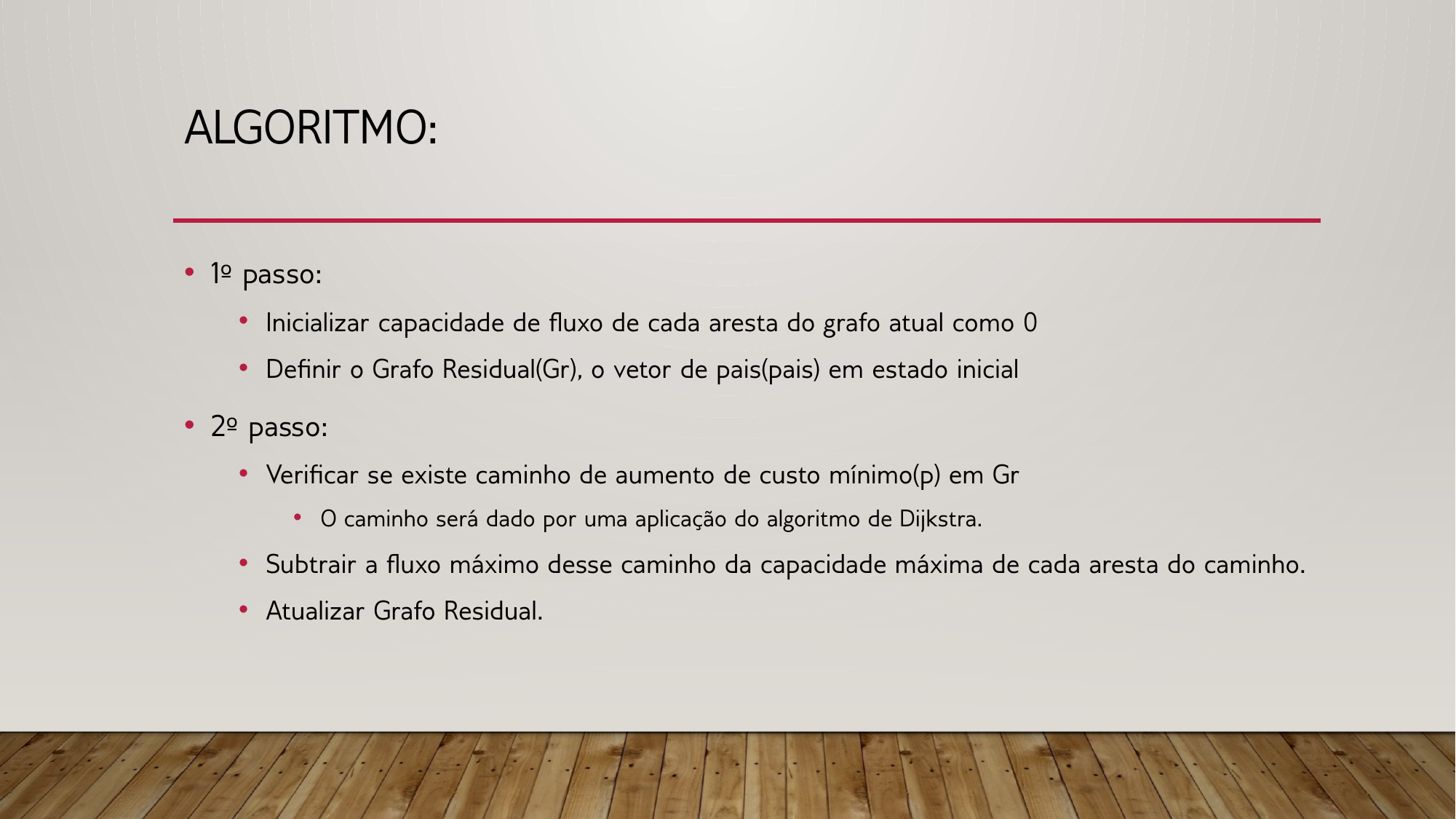

# Algoritmo:
1º passo:
Inicializar capacidade de fluxo de cada aresta do grafo atual como 0
Definir o Grafo Residual(Gr), o vetor de pais(pais) em estado inicial
2º passo:
Verificar se existe caminho de aumento de custo mínimo(p) em Gr
O caminho será dado por uma aplicação do algoritmo de Dijkstra.
Subtrair a fluxo máximo desse caminho da capacidade máxima de cada aresta do caminho.
Atualizar Grafo Residual.